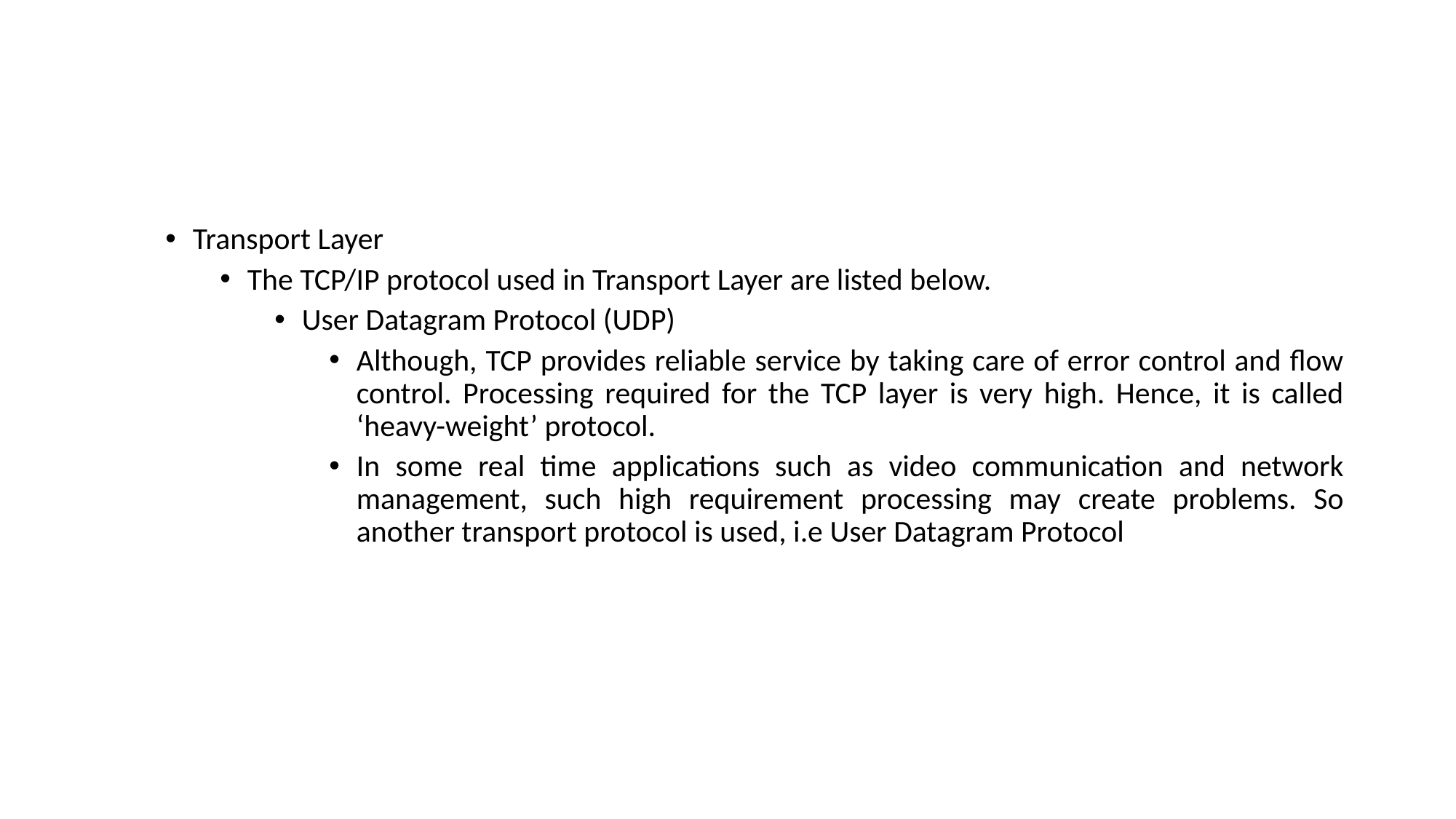

#
Transport Layer
The TCP/IP protocol used in Transport Layer are listed below.
User Datagram Protocol (UDP)
Although, TCP provides reliable service by taking care of error control and flow control. Processing required for the TCP layer is very high. Hence, it is called ‘heavy-weight’ protocol.
In some real time applications such as video communication and network management, such high requirement processing may create problems. So another transport protocol is used, i.e User Datagram Protocol